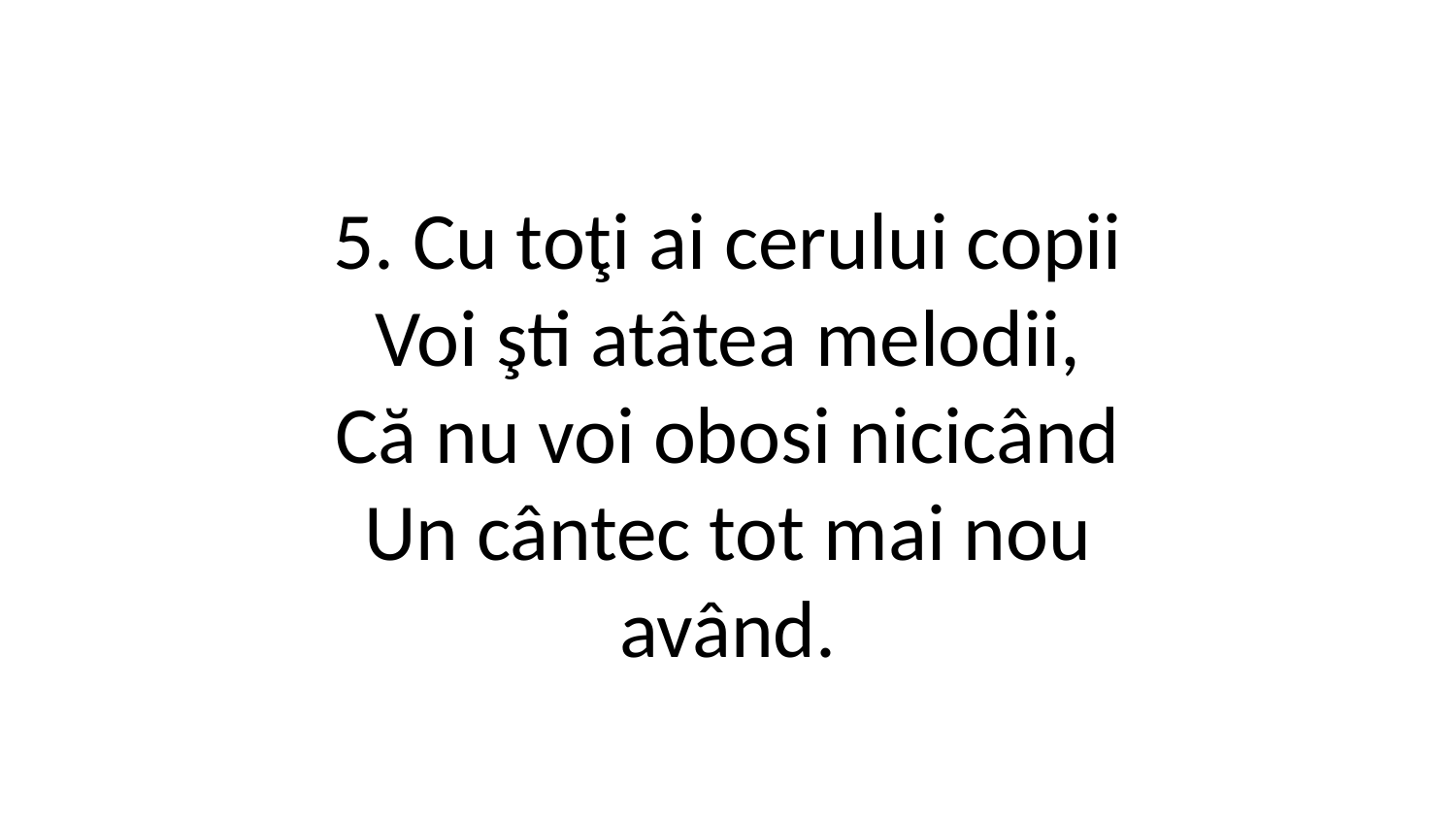

5. Cu toţi ai cerului copii
Voi şti atâtea melodii,
Că nu voi obosi nicicând
Un cântec tot mai nou
având.